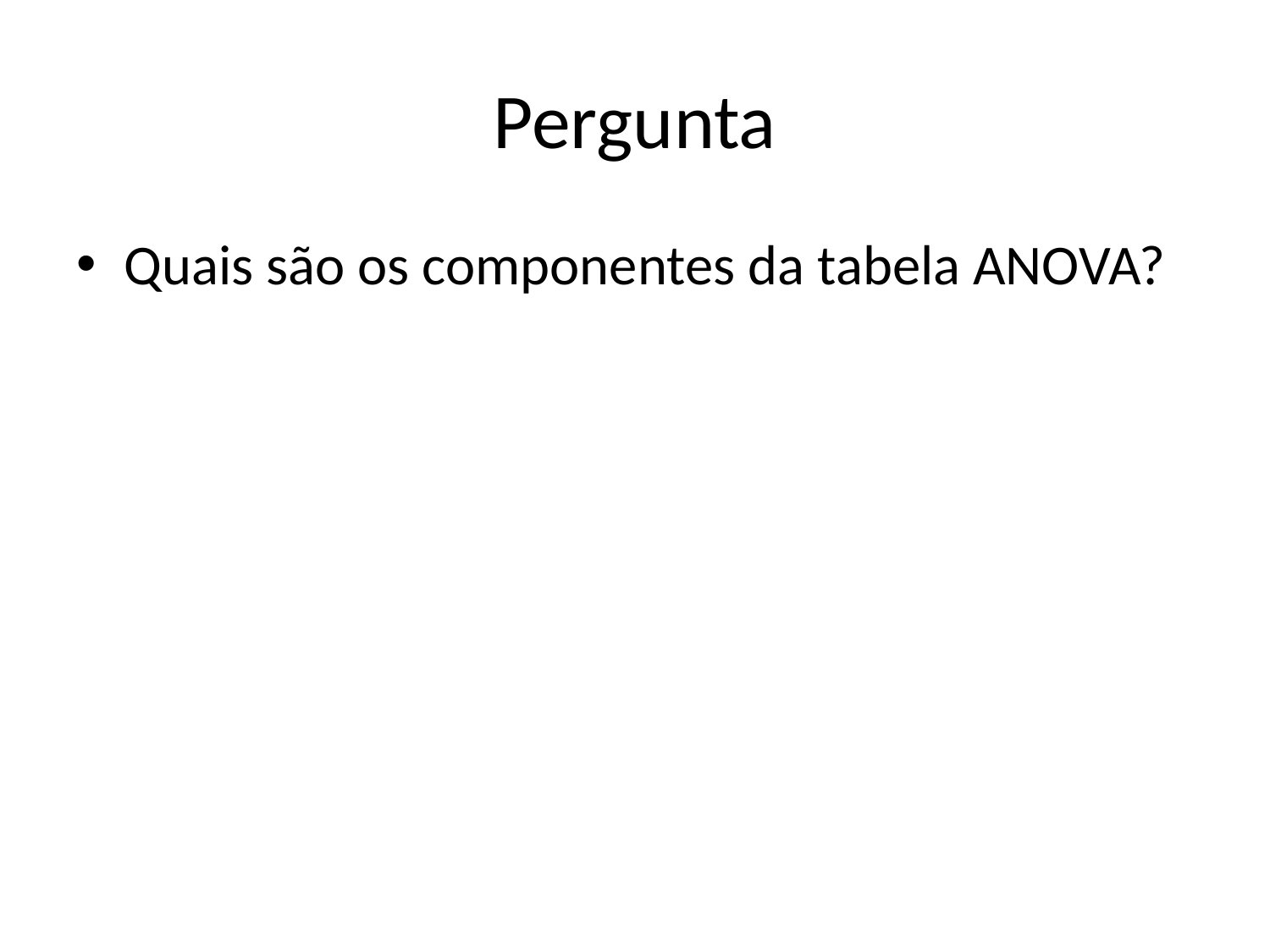

# Pergunta
Quais são os componentes da tabela ANOVA?